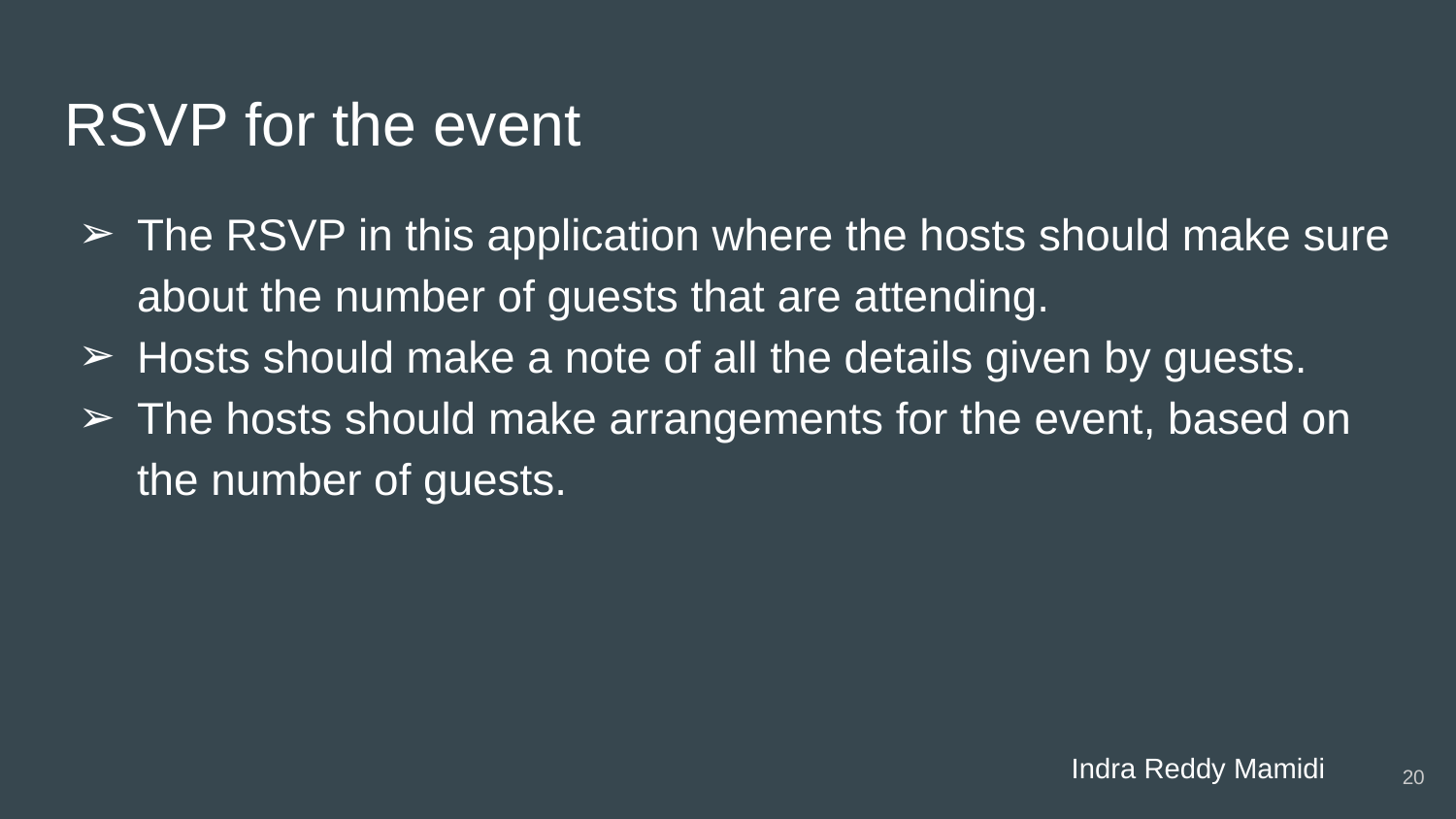

# RSVP for the event
The RSVP in this application where the hosts should make sure about the number of guests that are attending.
Hosts should make a note of all the details given by guests.
The hosts should make arrangements for the event, based on the number of guests.

Indra Reddy Mamidi
20